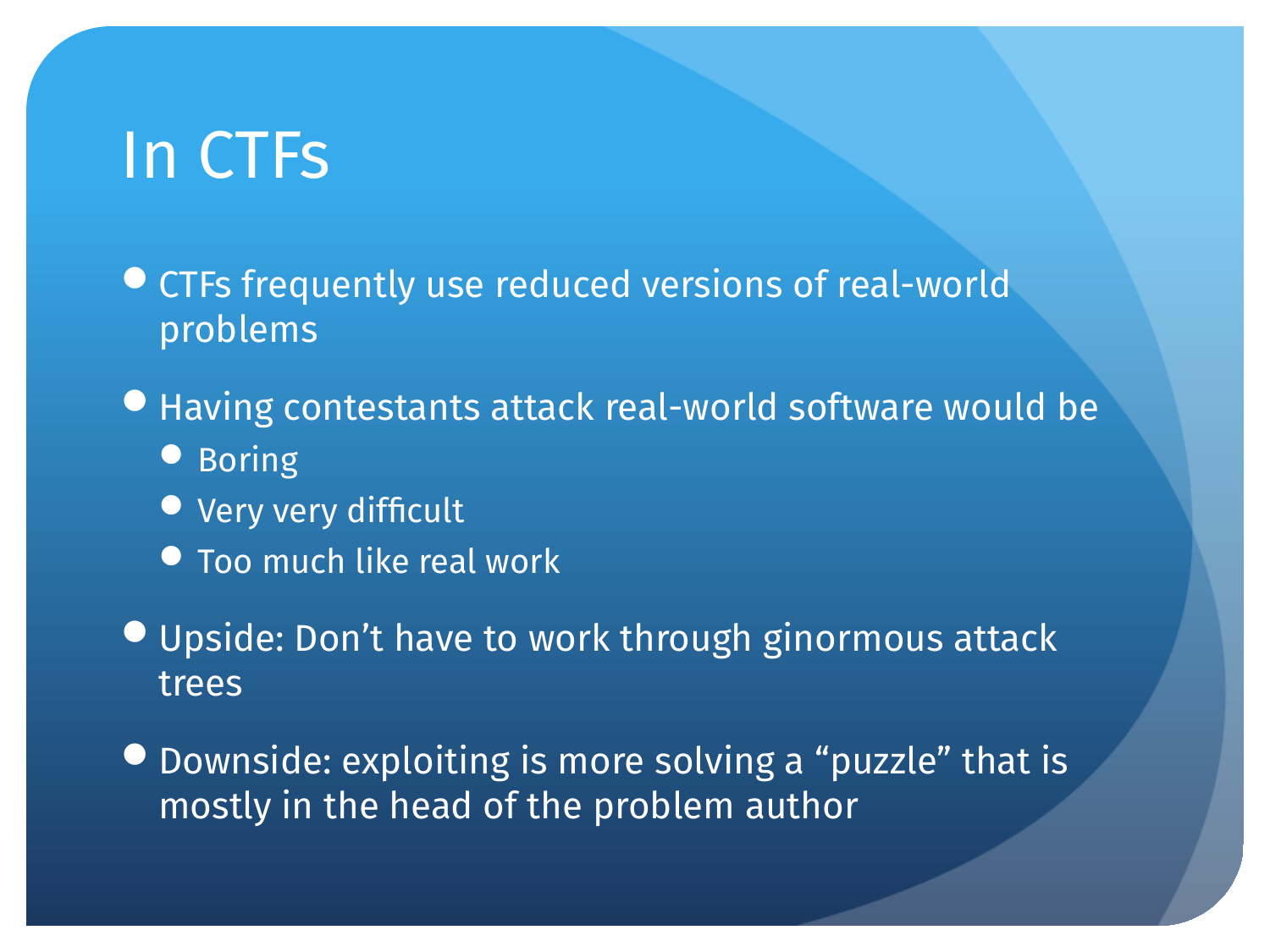

# In CTFs
CTFs frequently use reduced versions of real-world problems
Having contestants attack real-world software would be
Boring
Very very difficult
Too much like real work
Upside: Don’t have to work through ginormous attack trees
Downside: exploiting is more solving a “puzzle” that is mostly in the head of the problem author